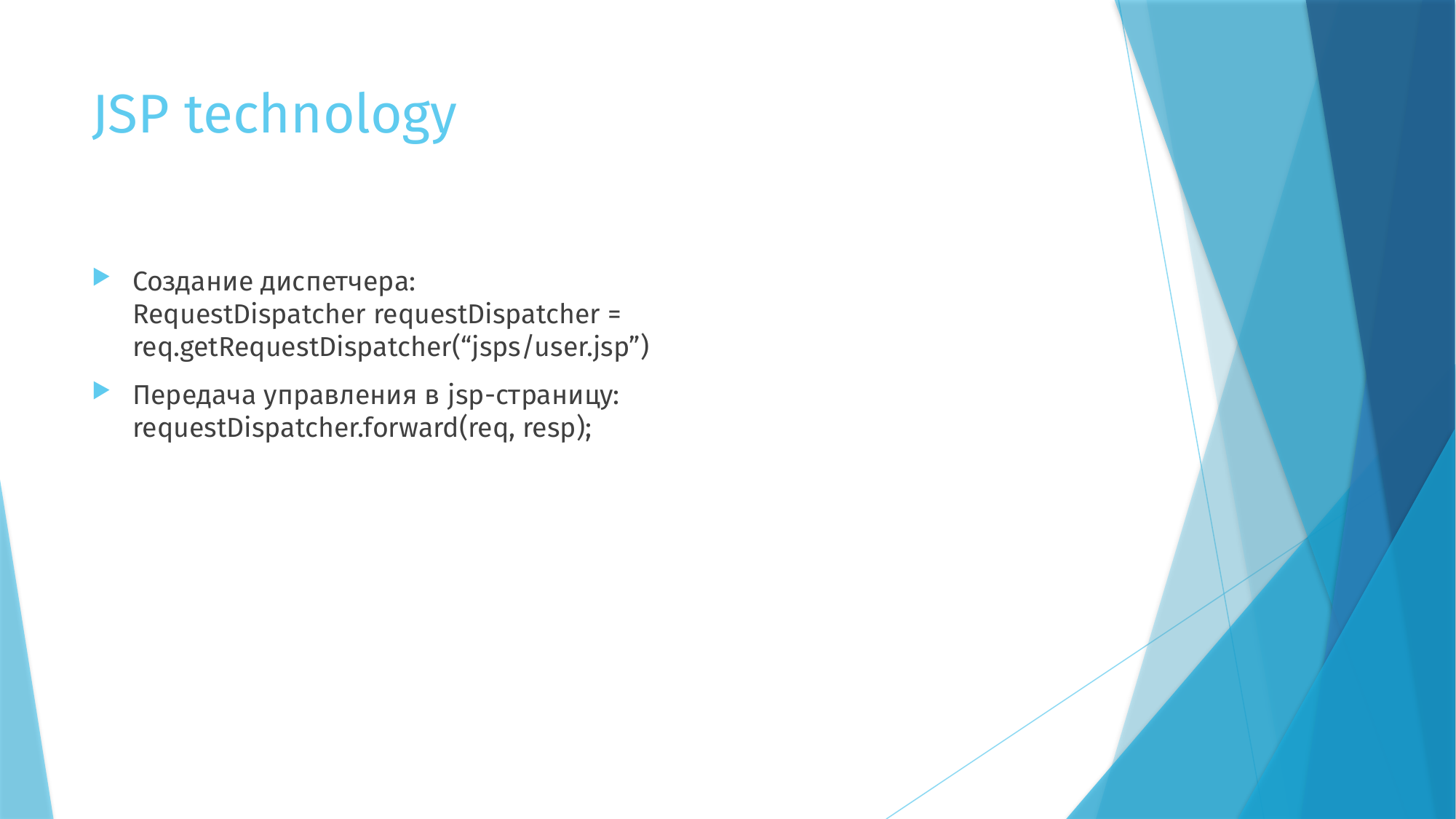

# JSP technology
Создание диспетчера:
RequestDispatcher requestDispatcher = req.getRequestDispatcher(“jsps/user.jsp”)
Передача управления в jsp-страницу:
requestDispatcher.forward(req, resp);